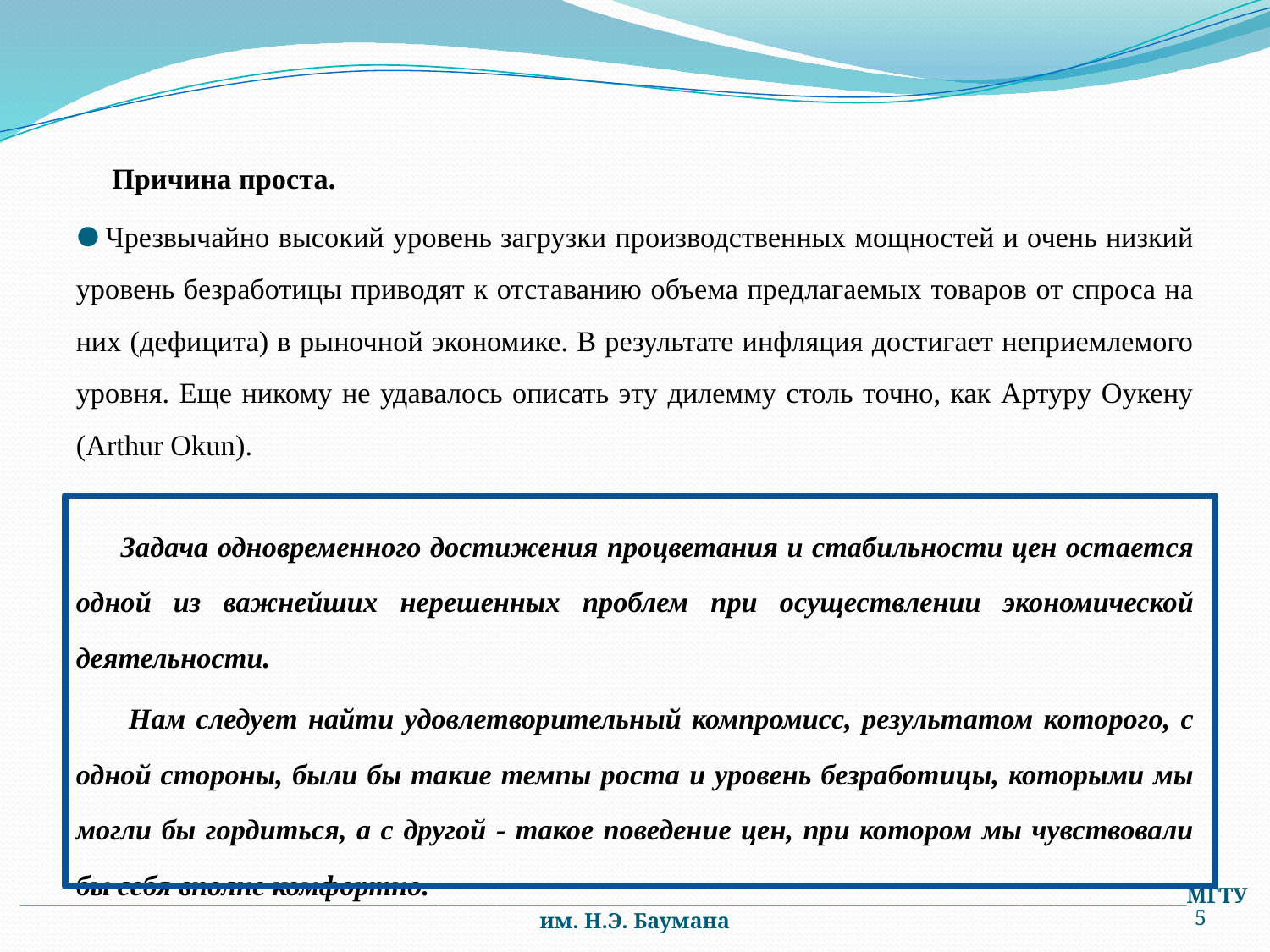

Причина проста.
 Чрезвычайно высокий уровень загрузки производственных мощностей и очень низкий уровень безработицы приводят к отставанию объема предлагаемых товаров от спроса на них (дефицита) в рыночной экономике. В результате инфляция достигает неприемлемого уровня. Еще никому не удавалось описать эту дилемму столь точно, как Артуру Оукену (Arthur Okun).

     Задача одновременного достижения процветания и стабильности цен остается одной из важнейших нерешенных проблем при осуществлении экономической деятельности.
     Нам следует найти удовлетворительный компромисс, результатом которого, с одной стороны, были бы такие темпы роста и уровень безработицы, которыми мы могли бы гордиться, а с другой - такое поведение цен, при котором мы чувствовали бы себя вполне комфортно.

5
________________________________________________________________________________________________________________________МГТУ им. Н.Э. Баумана